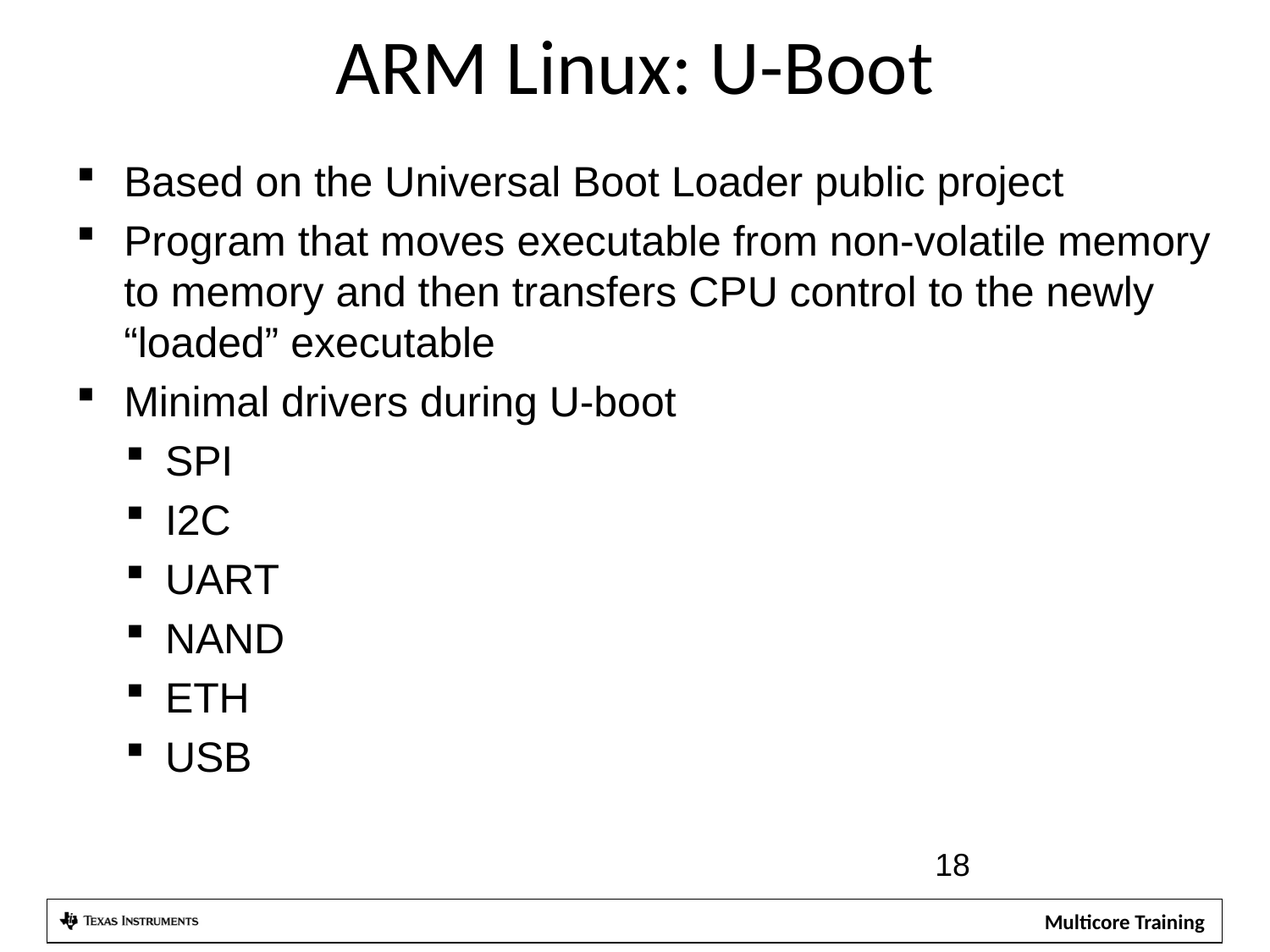

# ARM Linux: U-Boot
Based on the Universal Boot Loader public project
Program that moves executable from non-volatile memory to memory and then transfers CPU control to the newly “loaded” executable
Minimal drivers during U-boot
SPI
I2C
UART
NAND
ETH
USB

18